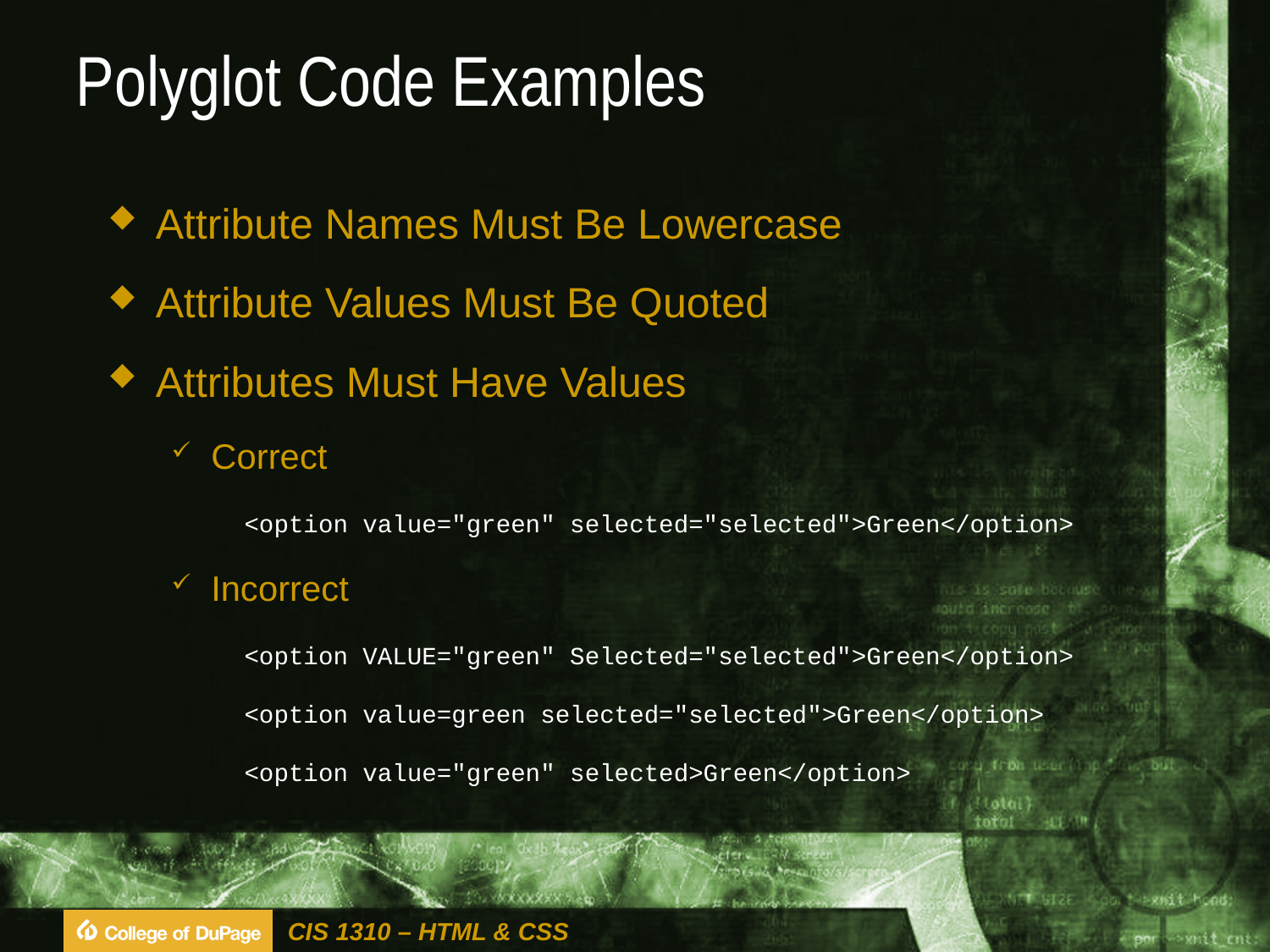

# Polyglot Code Examples
Attribute Names Must Be Lowercase
Attribute Values Must Be Quoted
Attributes Must Have Values
Correct
	<option value="green" selected="selected">Green</option>
Incorrect
	<option VALUE="green" Selected="selected">Green</option>
	<option value=green selected="selected">Green</option>
	<option value="green" selected>Green</option>